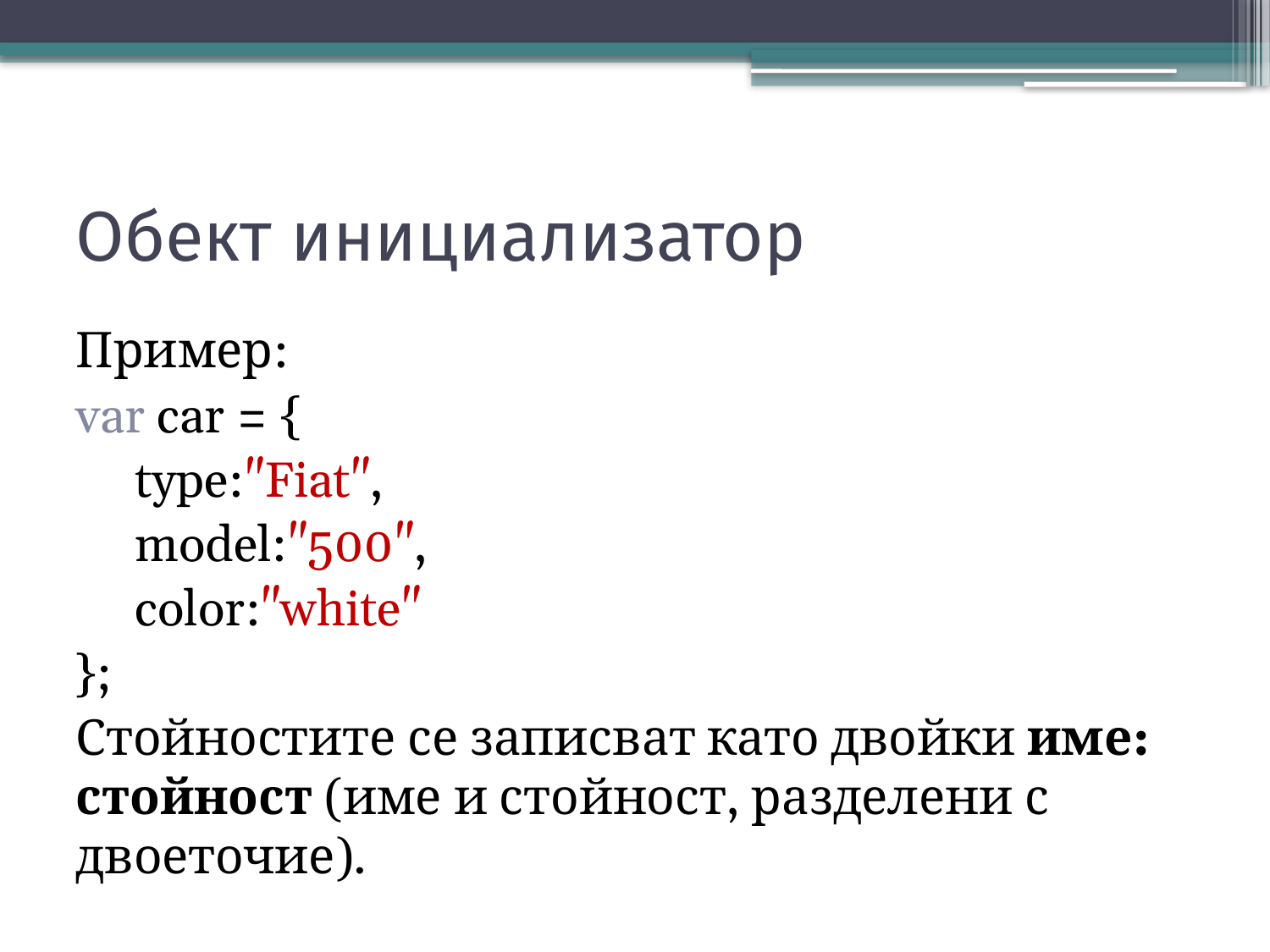

# Обект инициализатор
Пример:
var car = {
     type:"Fiat",
     model:"500",
     color:"white"
};
Стойностите се записват като двойки име: стойност (име и стойност, разделени с двоеточие).